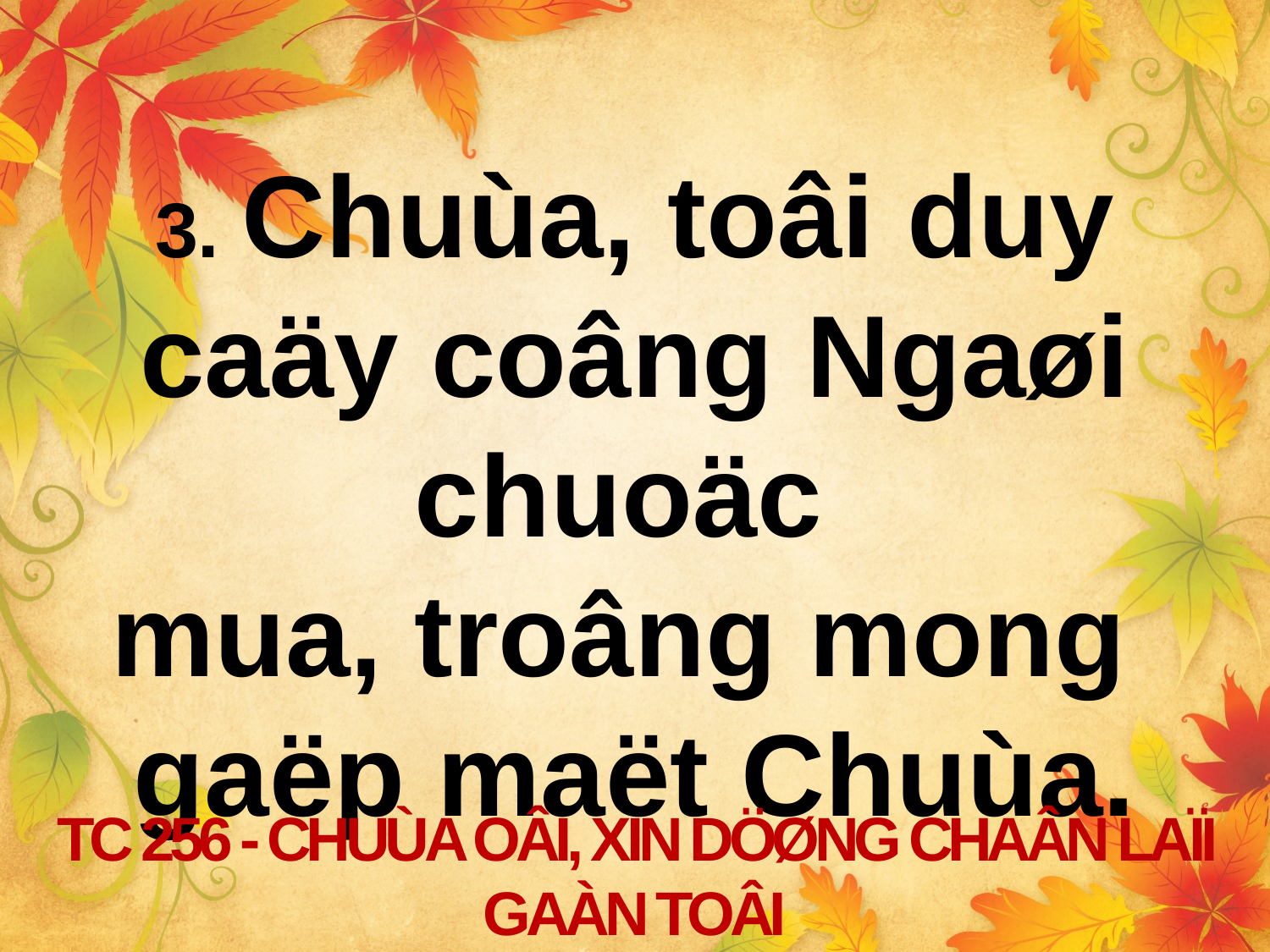

3. Chuùa, toâi duy caäy coâng Ngaøi chuoäc
mua, troâng mong
gaëp maët Chuùa.
TC 256 - CHUÙA OÂI, XIN DÖØNG CHAÂN LAÏI GAÀN TOÂI